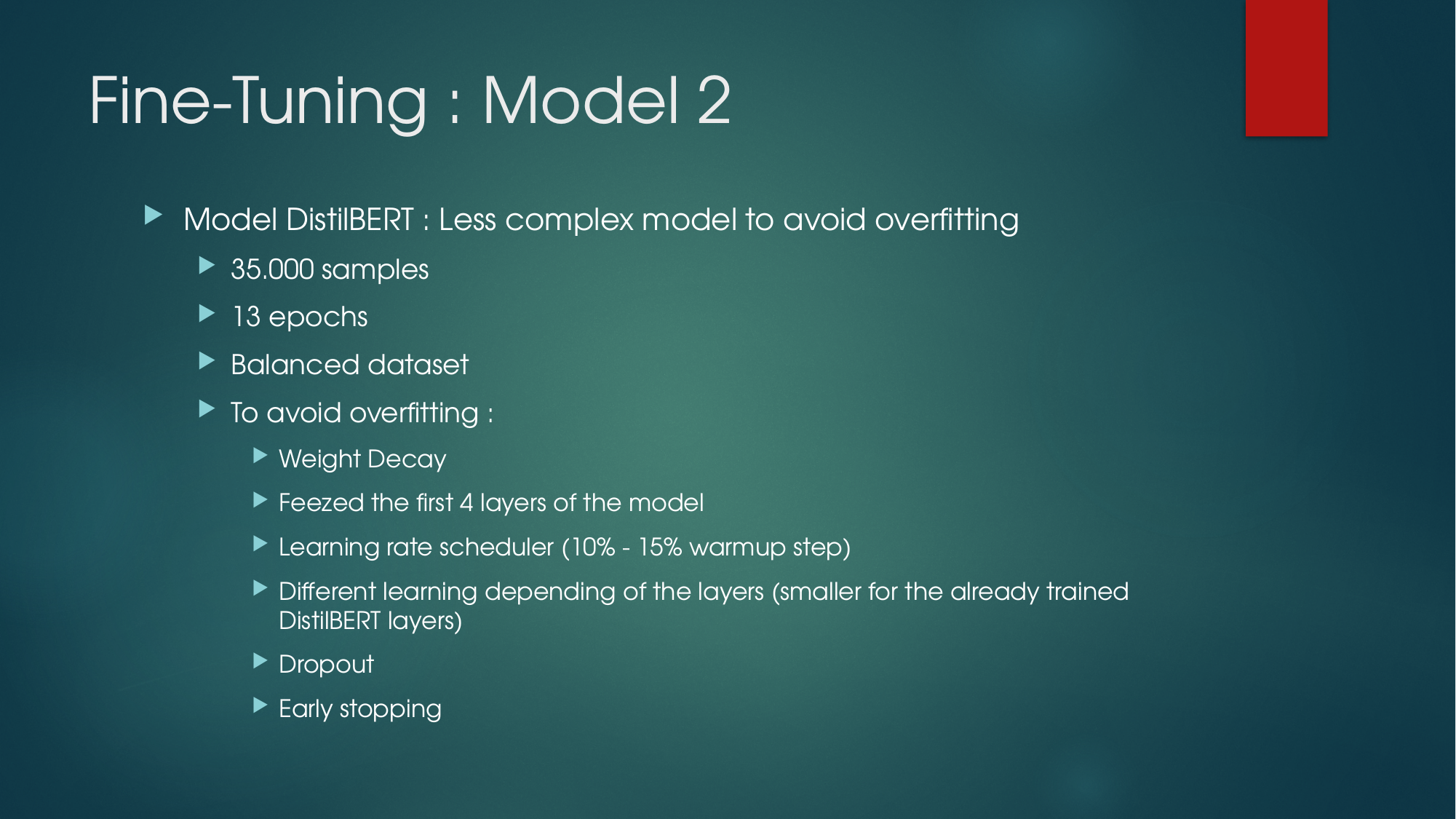

# Fine-Tuning : Model 2
Model DistilBERT : Less complex model to avoid overfitting
35.000 samples
13 epochs
Balanced dataset
To avoid overfitting :
Weight Decay
Feezed the first 4 layers of the model
Learning rate scheduler (10% - 15% warmup step)
Different learning depending of the layers (smaller for the already trained DistilBERT layers)
Dropout
Early stopping